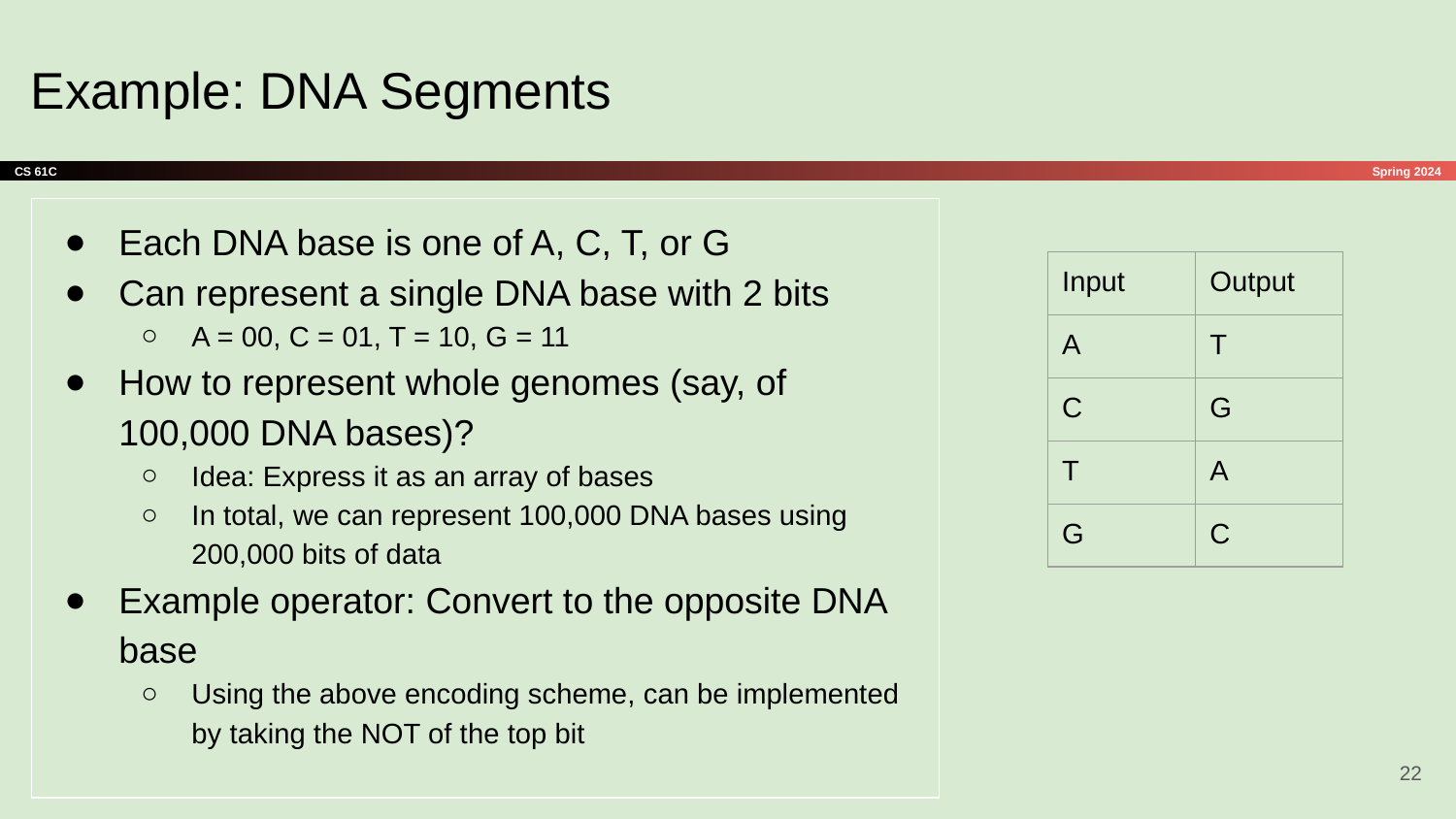

# Example: DNA Segments
Each DNA base is one of A, C, T, or G
Can represent a single DNA base with 2 bits
A = 00, C = 01, T = 10, G = 11
How to represent whole genomes (say, of 100,000 DNA bases)?
Idea: Express it as an array of bases
In total, we can represent 100,000 DNA bases using 200,000 bits of data
Example operator: Convert to the opposite DNA base
Using the above encoding scheme, can be implemented by taking the NOT of the top bit
| Input | Output |
| --- | --- |
| A | T |
| C | G |
| T | A |
| G | C |
22